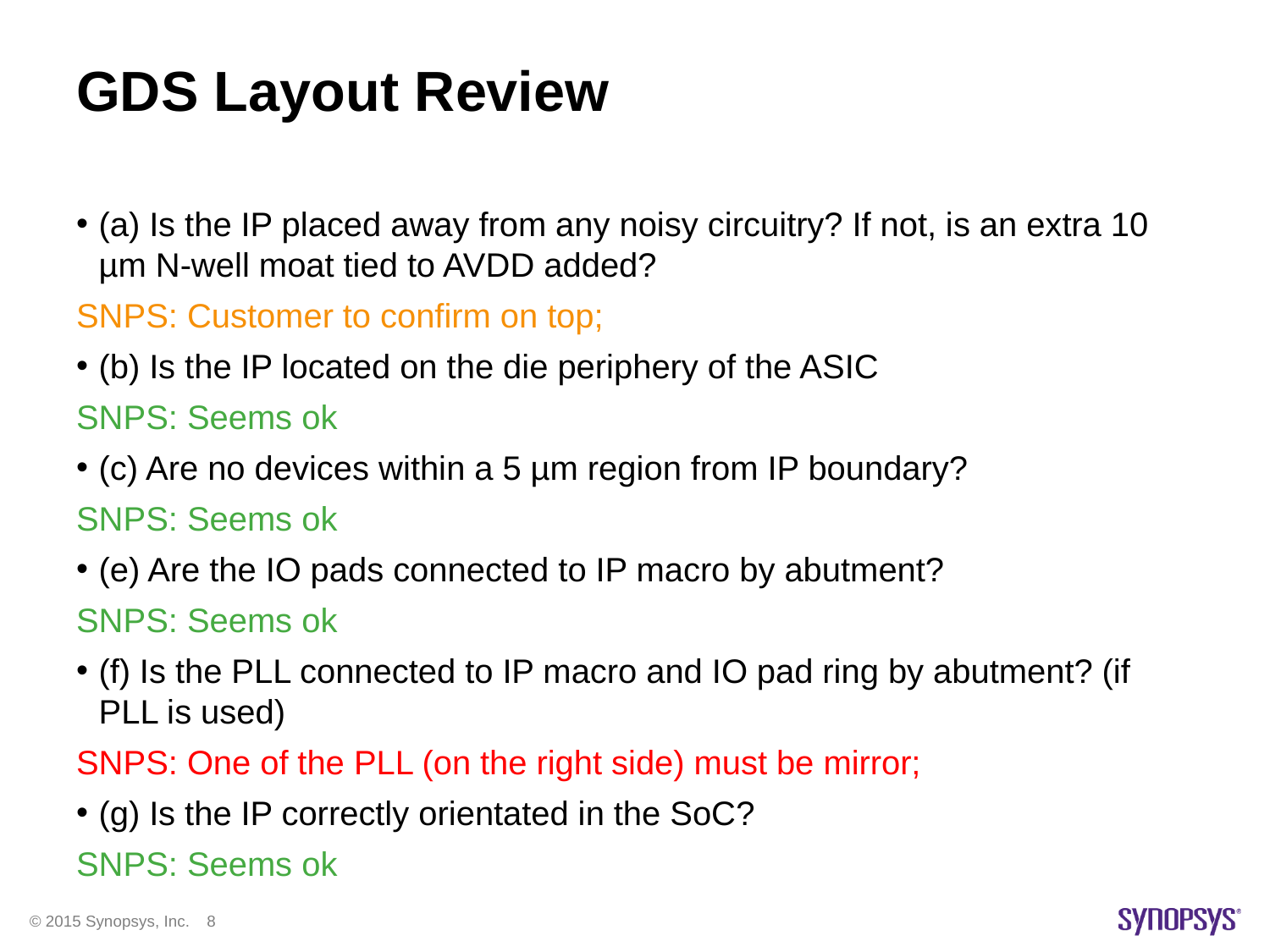

# GDS Layout Review
(a) Is the IP placed away from any noisy circuitry? If not, is an extra 10 µm N-well moat tied to AVDD added?
SNPS: Customer to confirm on top;
(b) Is the IP located on the die periphery of the ASIC
SNPS: Seems ok
(c) Are no devices within a 5 µm region from IP boundary?
SNPS: Seems ok
(e) Are the IO pads connected to IP macro by abutment?
SNPS: Seems ok
(f) Is the PLL connected to IP macro and IO pad ring by abutment? (if PLL is used)
SNPS: One of the PLL (on the right side) must be mirror;
(g) Is the IP correctly orientated in the SoC?
SNPS: Seems ok